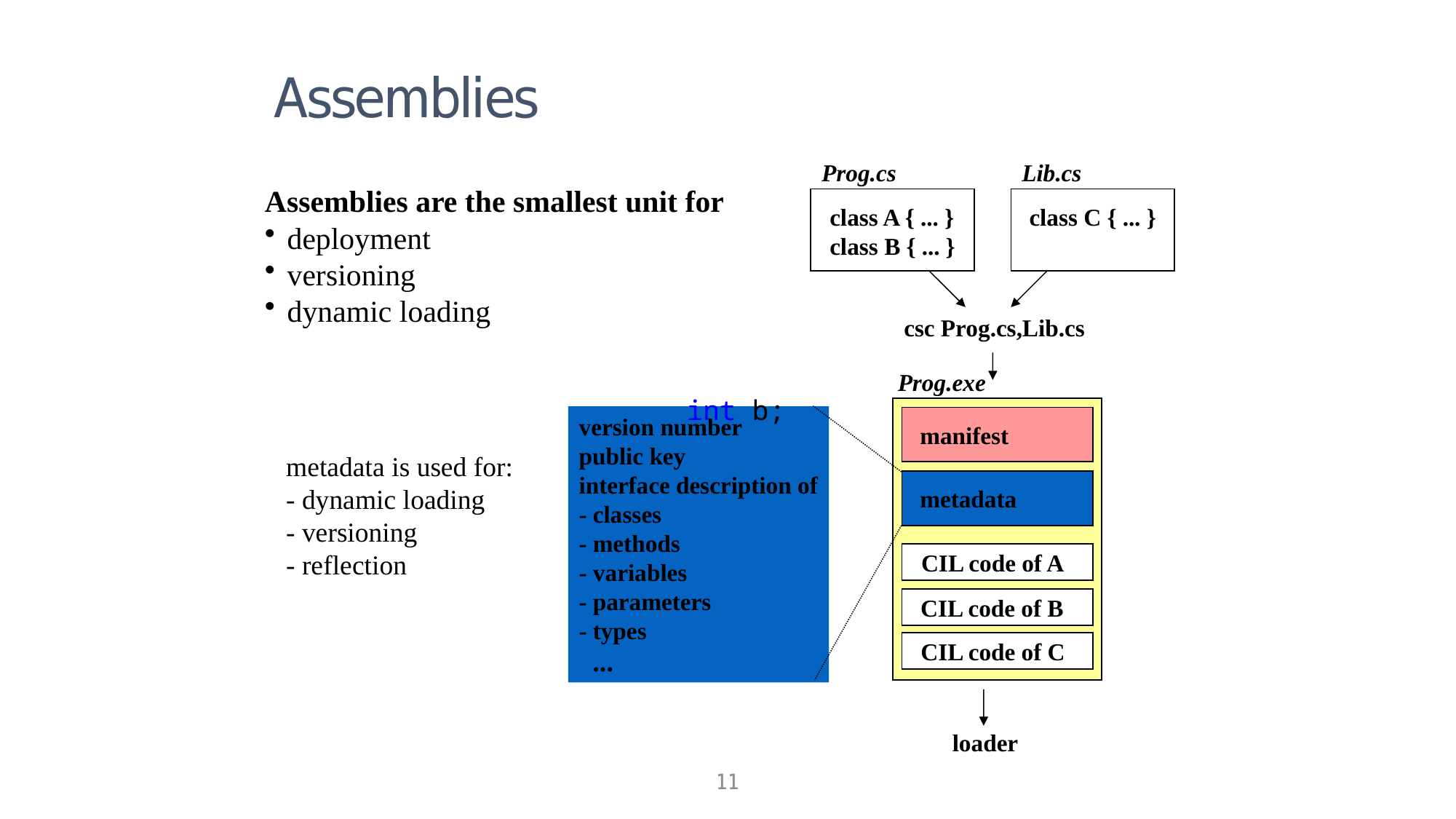

Assemblies
Prog.cs
Lib.cs

class A { ... }
class B { ... }
class C { ... }

csc Prog.cs,Lib.cs

Prog.exe

manifest

metadata
CIL code of A

CIL code of B

CIL code of C

loader
Assemblies are the smallest unit for
deployment
versioning
dynamic loading
 int b;

version number
public key
interface description of
- classes
- methods
- variables
- parameters
- types
  ...

metadata is used for:
- dynamic loading
- versioning
- reflection
11